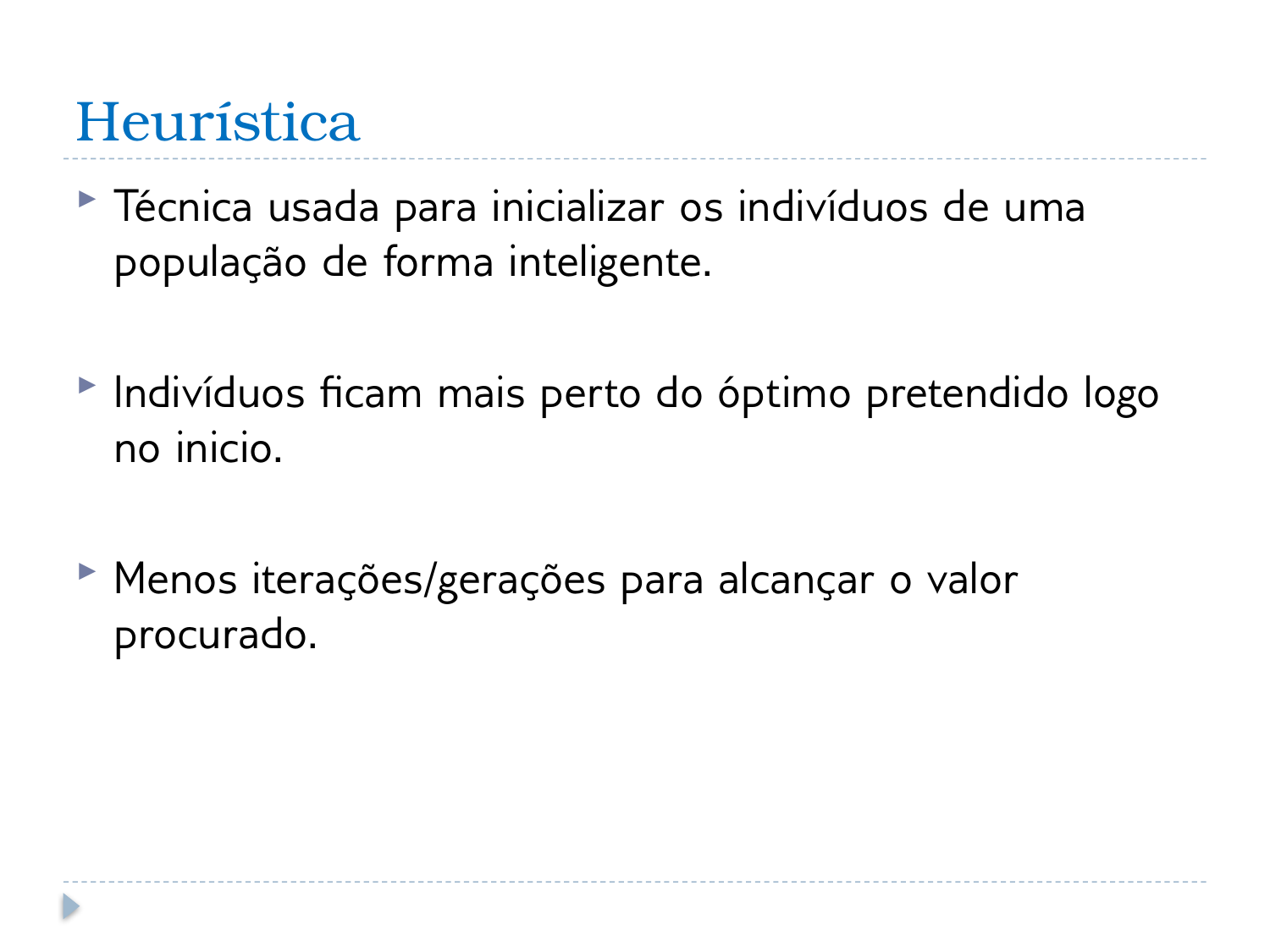

# Heurística
Técnica usada para inicializar os indivíduos de uma população de forma inteligente.

Indivíduos ficam mais perto do óptimo pretendido logo no inicio.

Menos iterações/gerações para alcançar o valor procurado.